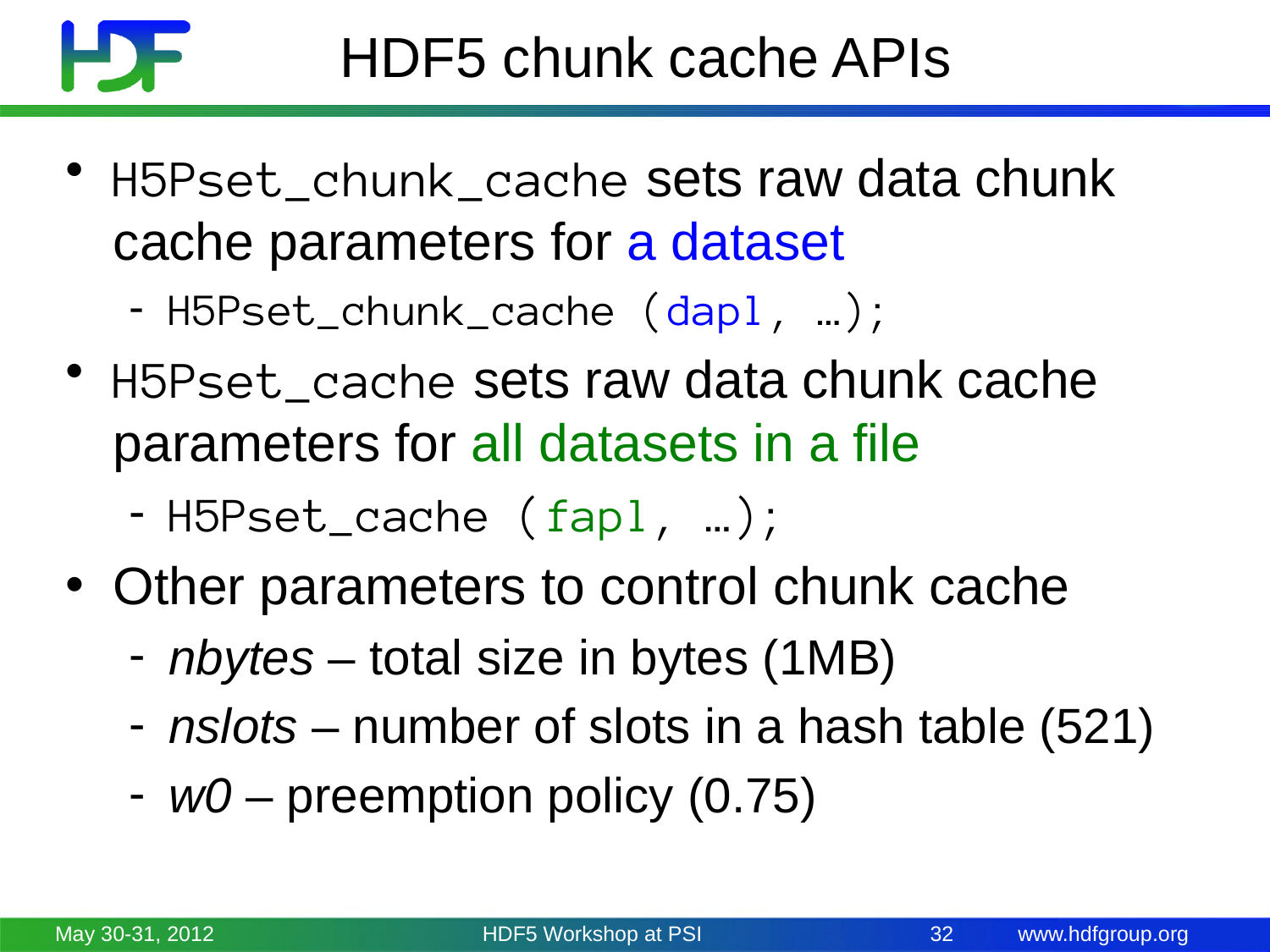

# HDF5 chunk cache APIs
H5Pset_chunk_cache sets raw data chunk cache parameters for a dataset
H5Pset_chunk_cache (dapl, …);
H5Pset_cache sets raw data chunk cache parameters for all datasets in a file
H5Pset_cache (fapl, …);
Other parameters to control chunk cache
nbytes – total size in bytes (1MB)
nslots – number of slots in a hash table (521)
w0 – preemption policy (0.75)

May 30-31, 2012
HDF5 Workshop at PSI
32